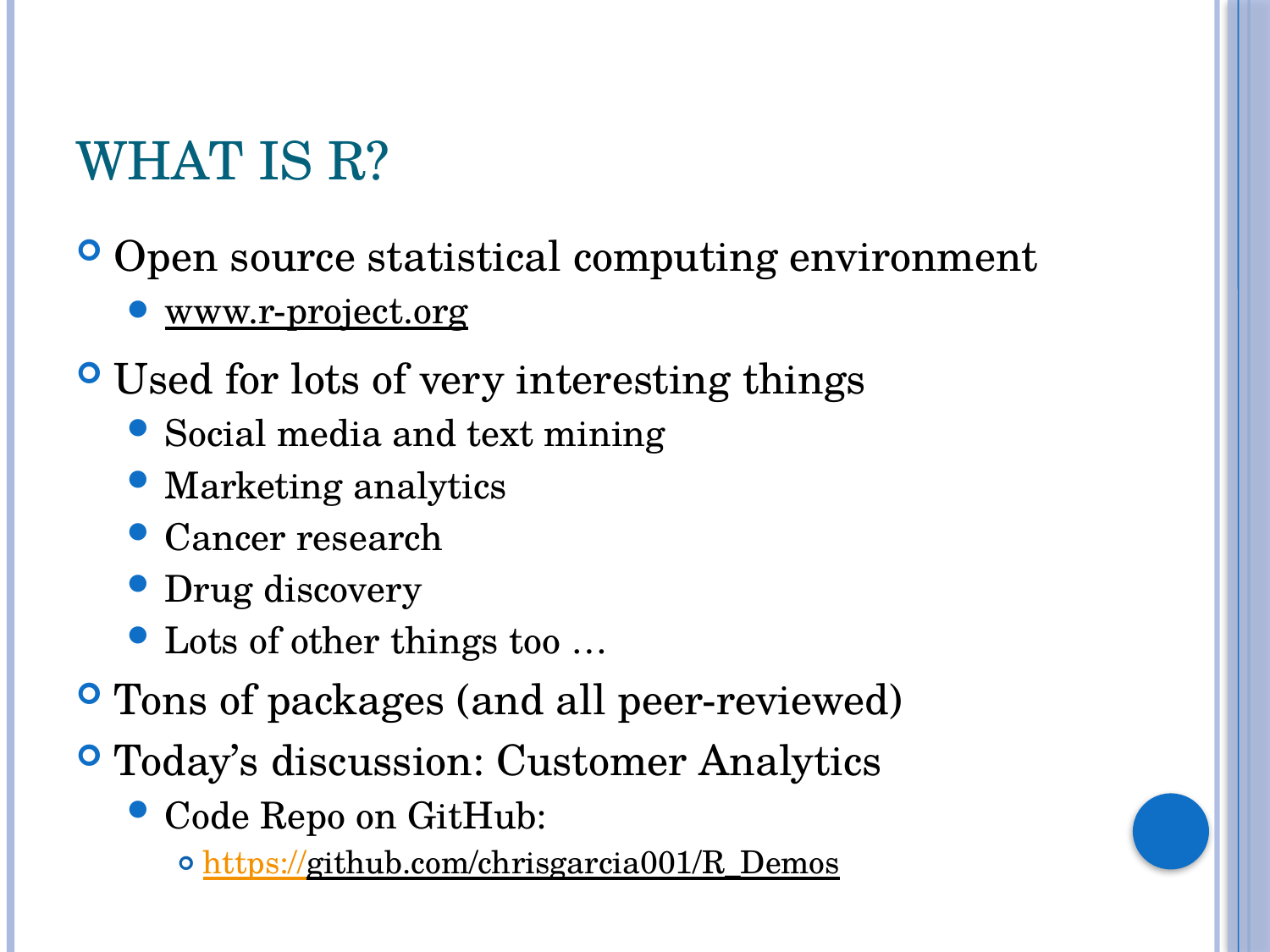

# What is R?
Open source statistical computing environment
www.r-project.org
Used for lots of very interesting things
Social media and text mining
Marketing analytics
Cancer research
Drug discovery
Lots of other things too …
Tons of packages (and all peer-reviewed)
Today’s discussion: Customer Analytics
Code Repo on GitHub:
https://github.com/chrisgarcia001/R_Demos